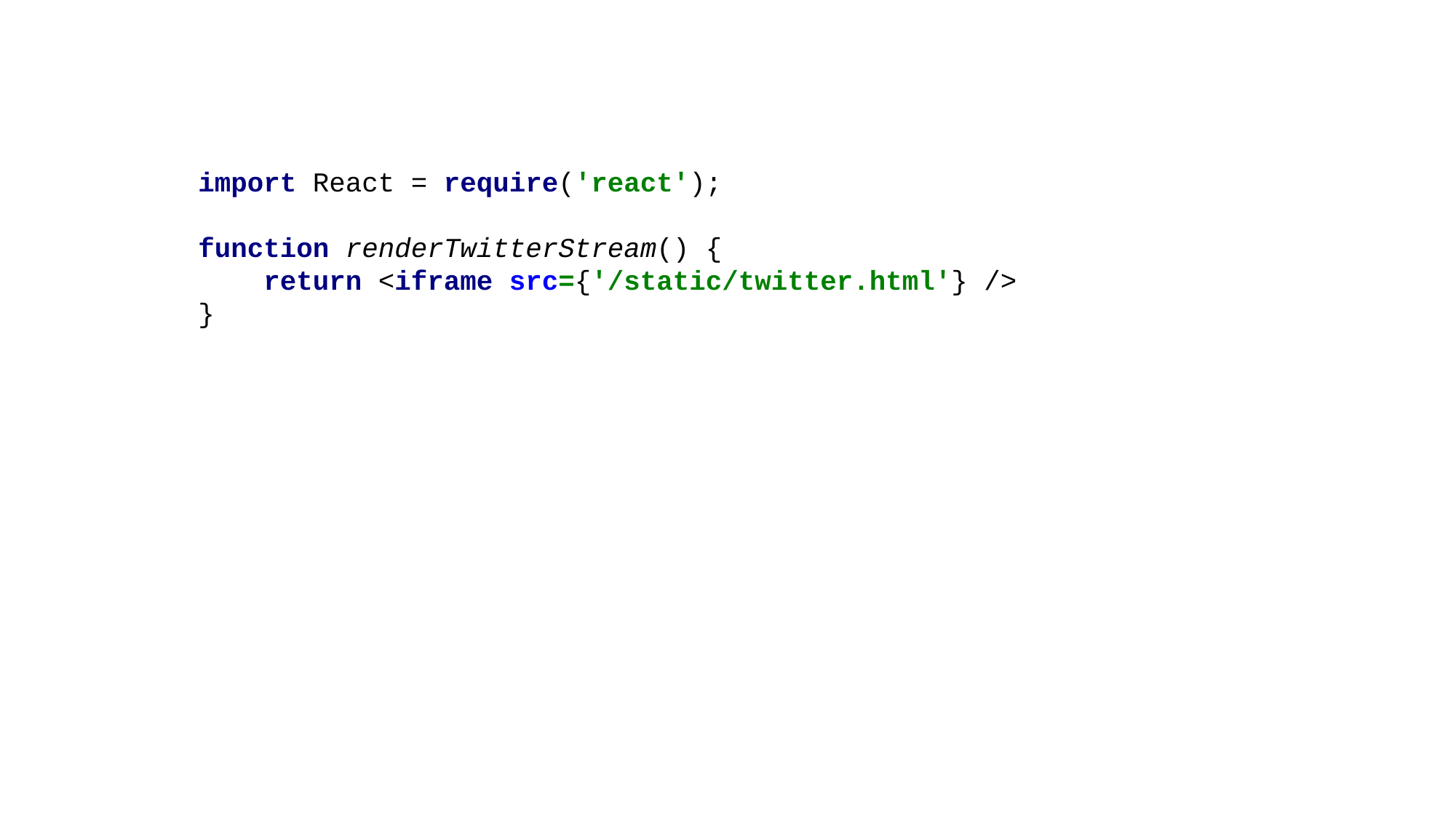

import React = require('react');
function renderTwitterStream() {
    return <iframe src={'/static/twitter.html'} />
}